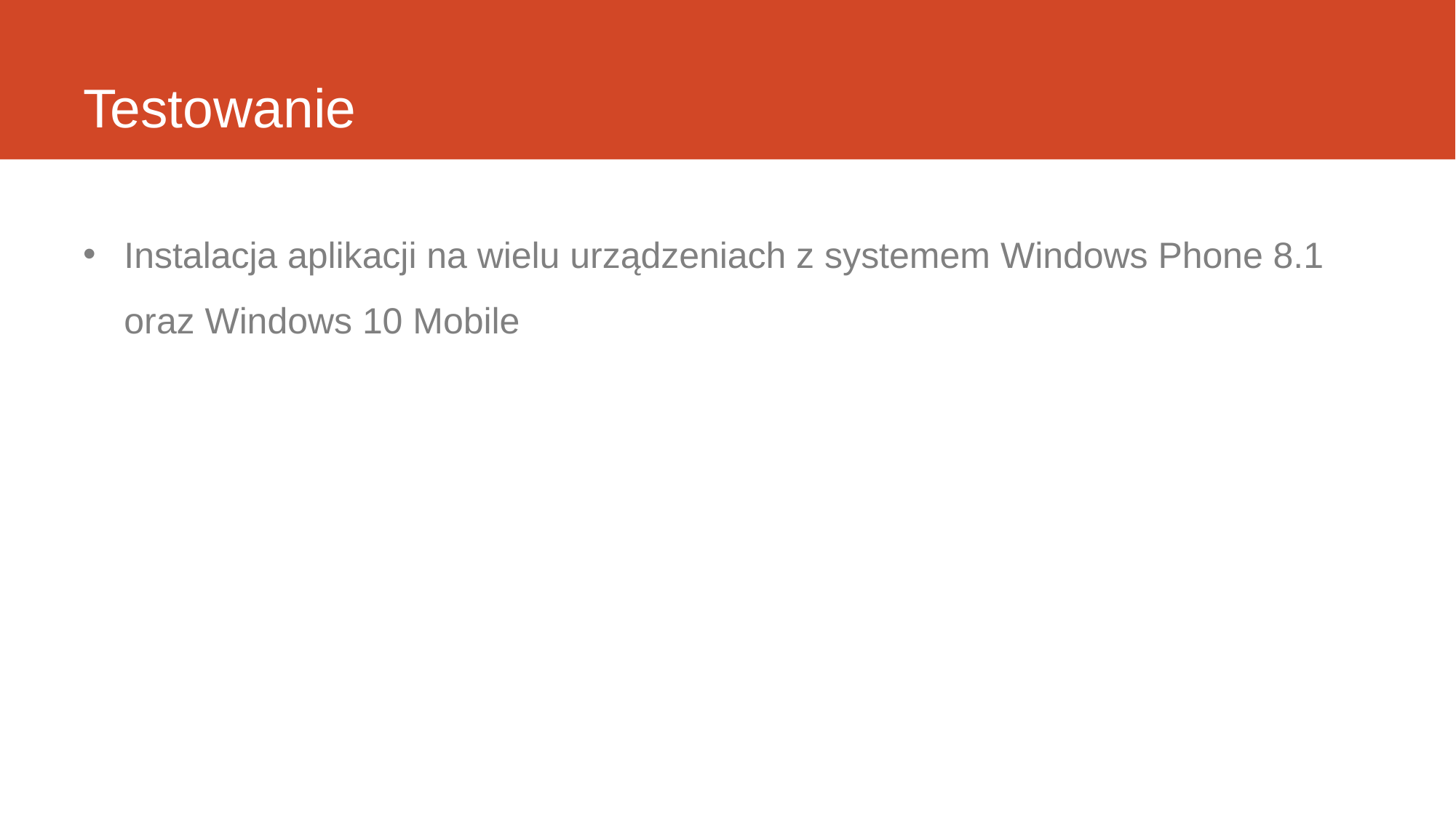

# Testowanie
Instalacja aplikacji na wielu urządzeniach z systemem Windows Phone 8.1 oraz Windows 10 Mobile